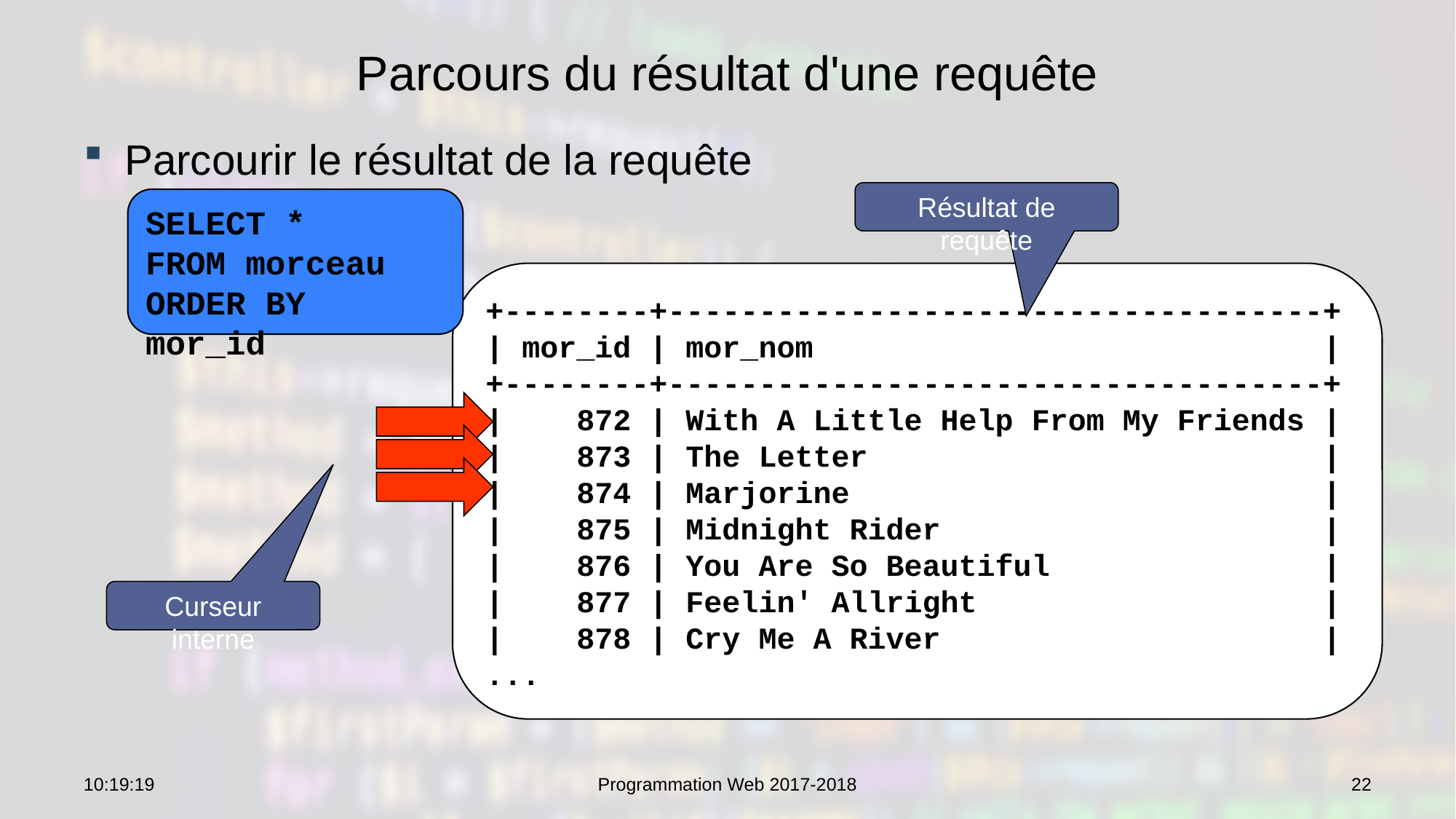

# Parcours du résultat d'une requête
Parcourir le résultat de la requête
Résultat de requête
SELECT *
FROM morceau
ORDER BY mor_id
+--------+------------------------------------+
| mor_id | mor_nom                            |
+--------+------------------------------------+
|    872 | With A Little Help From My Friends |
|    873 | The Letter                         |
|    874 | Marjorine                          |
|    875 | Midnight Rider                     |
|    876 | You Are So Beautiful               |
|    877 | Feelin' Allright                   |
|    878 | Cry Me A River                     |
...

Curseur interne
10:19:19
Programmation Web 2017-2018
22